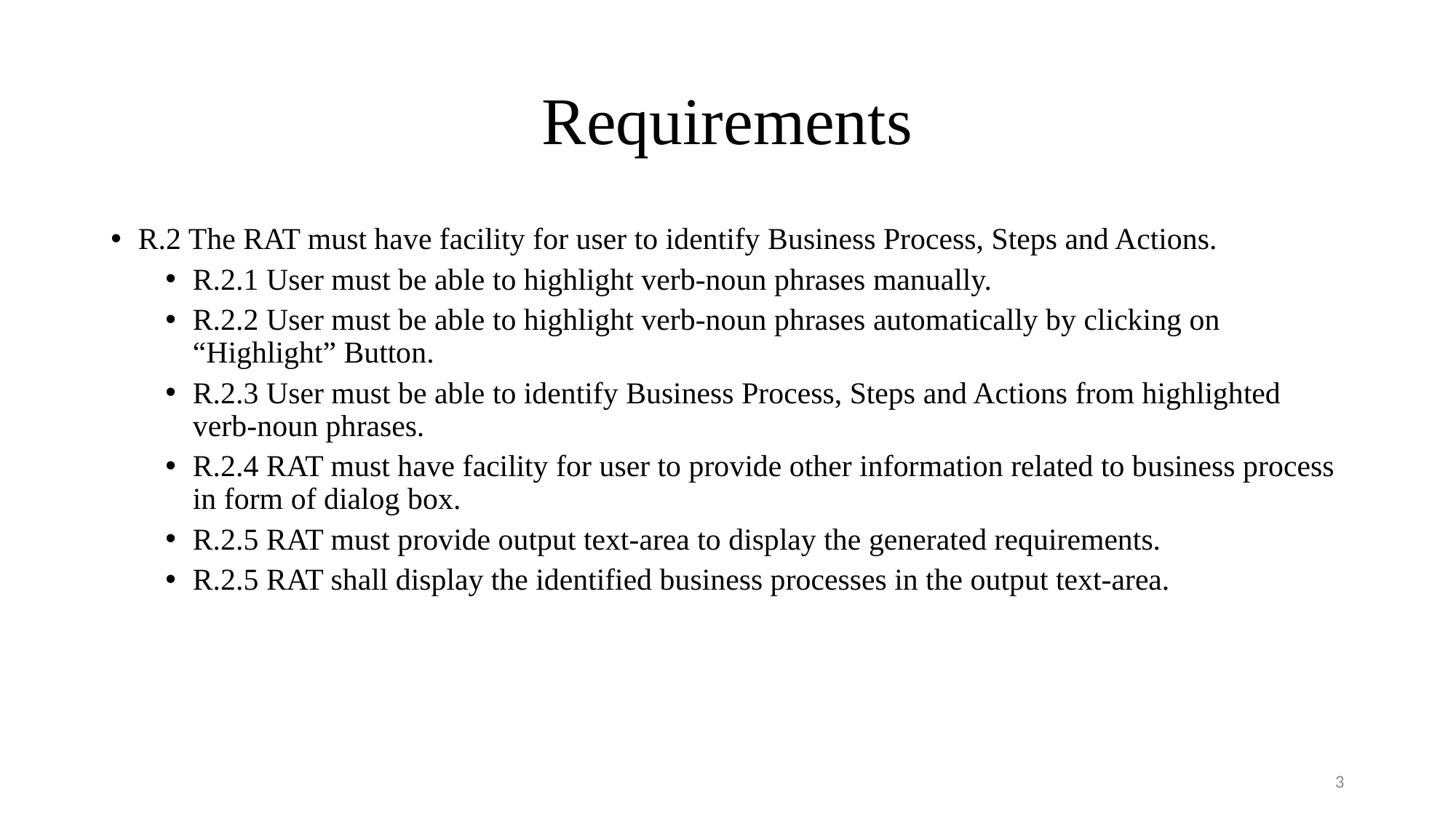

# Requirements
R.2 The RAT must have facility for user to identify Business Process, Steps and Actions.
R.2.1 User must be able to highlight verb-noun phrases manually.
R.2.2 User must be able to highlight verb-noun phrases automatically by clicking on “Highlight” Button.
R.2.3 User must be able to identify Business Process, Steps and Actions from highlighted verb-noun phrases.
R.2.4 RAT must have facility for user to provide other information related to business process in form of dialog box.
R.2.5 RAT must provide output text-area to display the generated requirements.
R.2.5 RAT shall display the identified business processes in the output text-area.
3